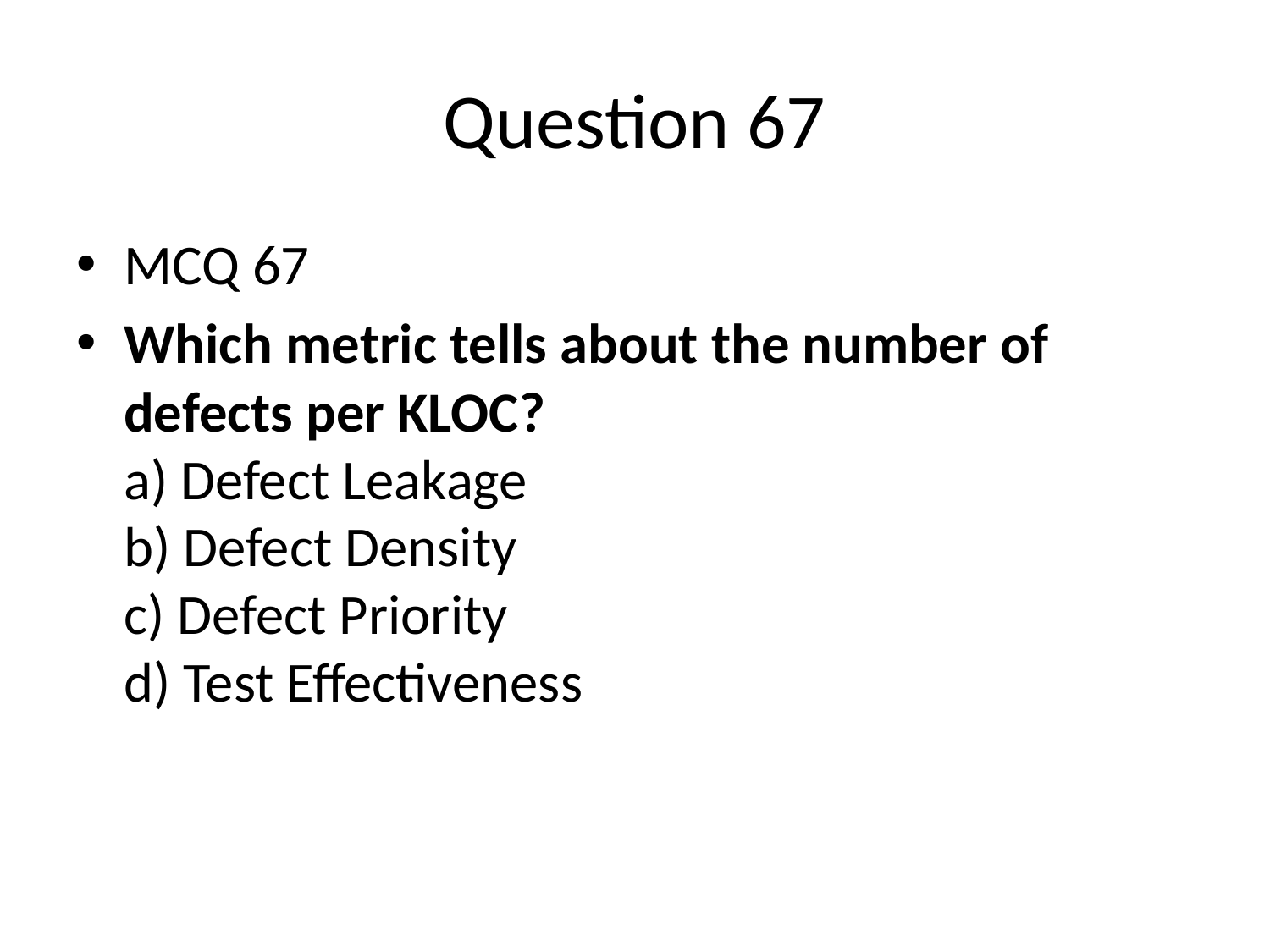

# Question 67
MCQ 67
Which metric tells about the number of defects per KLOC?
a) Defect Leakage
b) Defect Density
c) Defect Priority
d) Test Effectiveness